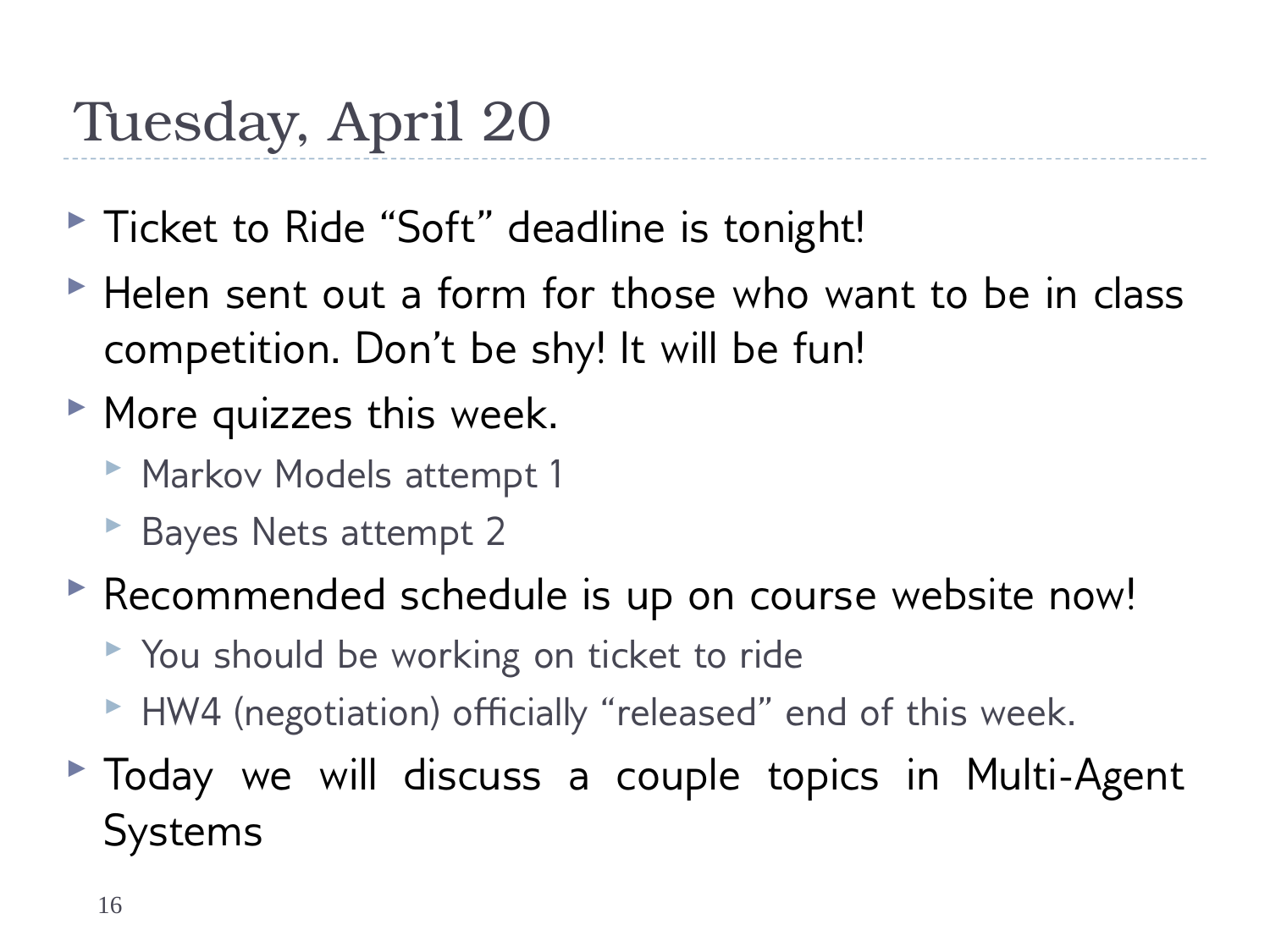

# Tuesday, April 20
Ticket to Ride “Soft” deadline is tonight!
Helen sent out a form for those who want to be in class competition. Don’t be shy! It will be fun!
More quizzes this week.
Markov Models attempt 1
Bayes Nets attempt 2
Recommended schedule is up on course website now!
You should be working on ticket to ride
HW4 (negotiation) officially “released” end of this week.
Today we will discuss a couple topics in Multi-Agent Systems
16